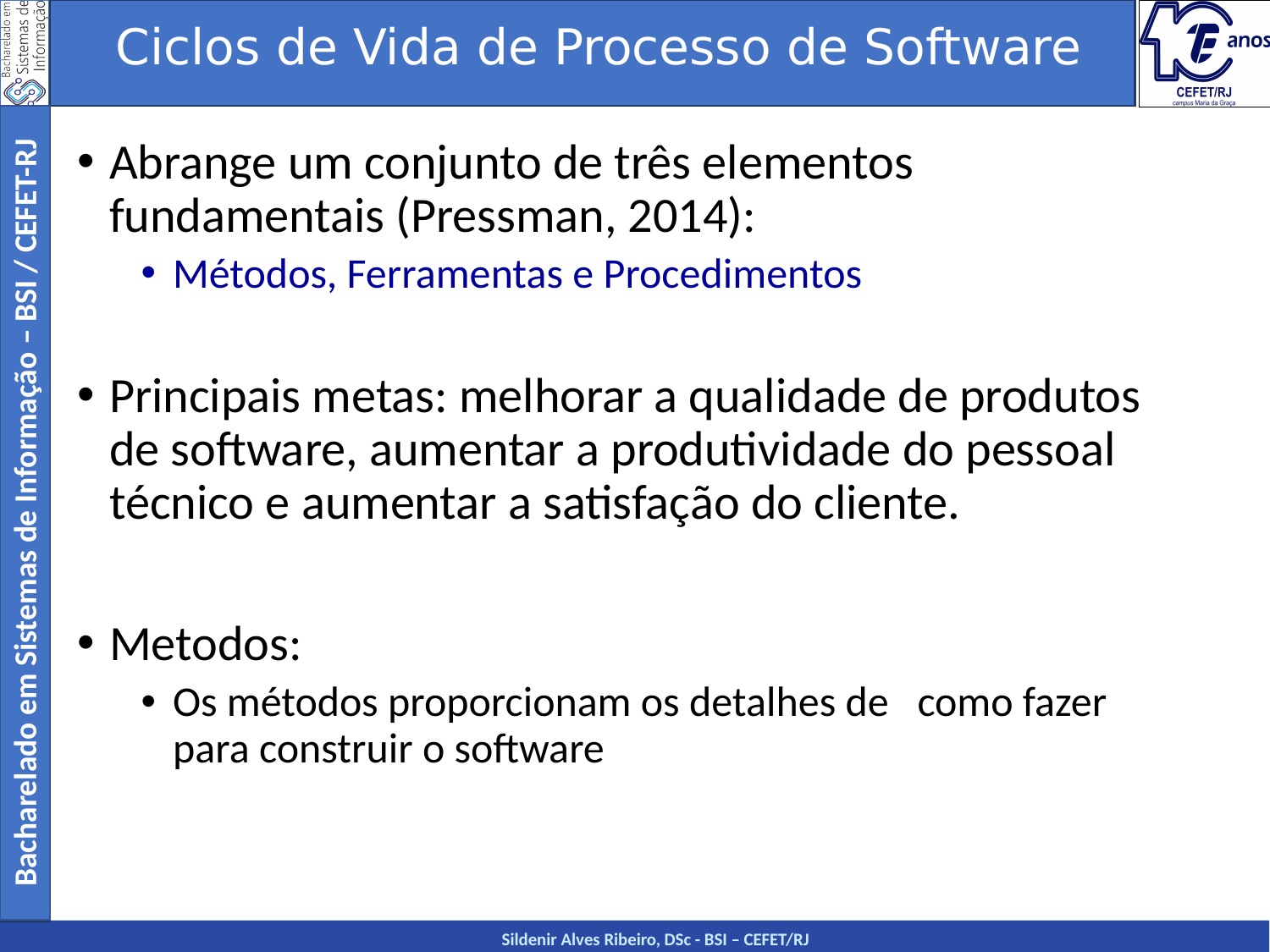

Ciclos de Vida de Processo de Software
Abrange um conjunto de três elementos fundamentais (Pressman, 2014):
Métodos, Ferramentas e Procedimentos

Principais metas: melhorar a qualidade de produtos de software, aumentar a produtividade do pessoal técnico e aumentar a satisfação do cliente.

Metodos:
Os métodos proporcionam os detalhes de   como fazer para construir o software